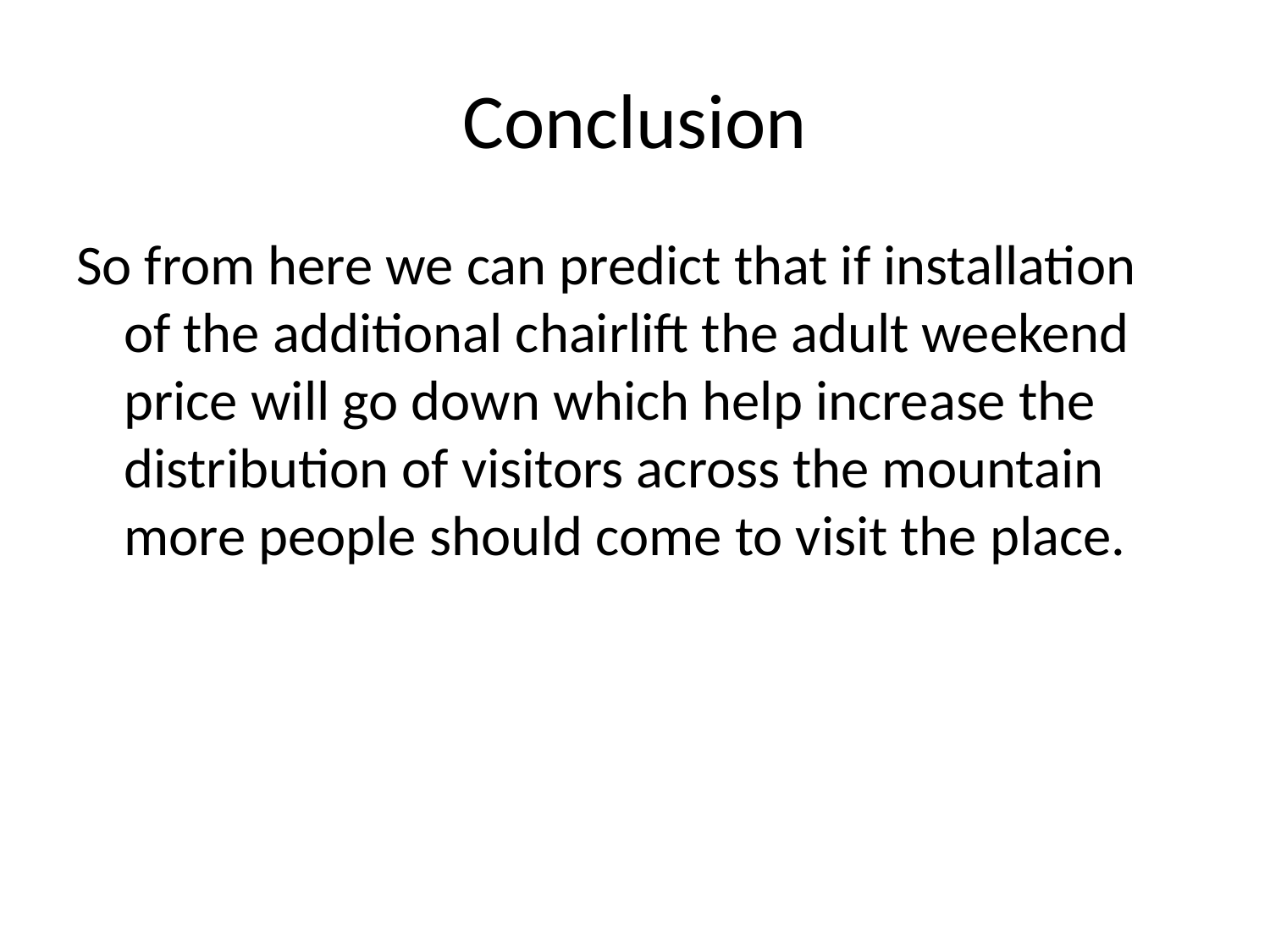

# Conclusion
So from here we can predict that if installation of the additional chairlift the adult weekend price will go down which help increase the distribution of visitors across the mountain more people should come to visit the place.